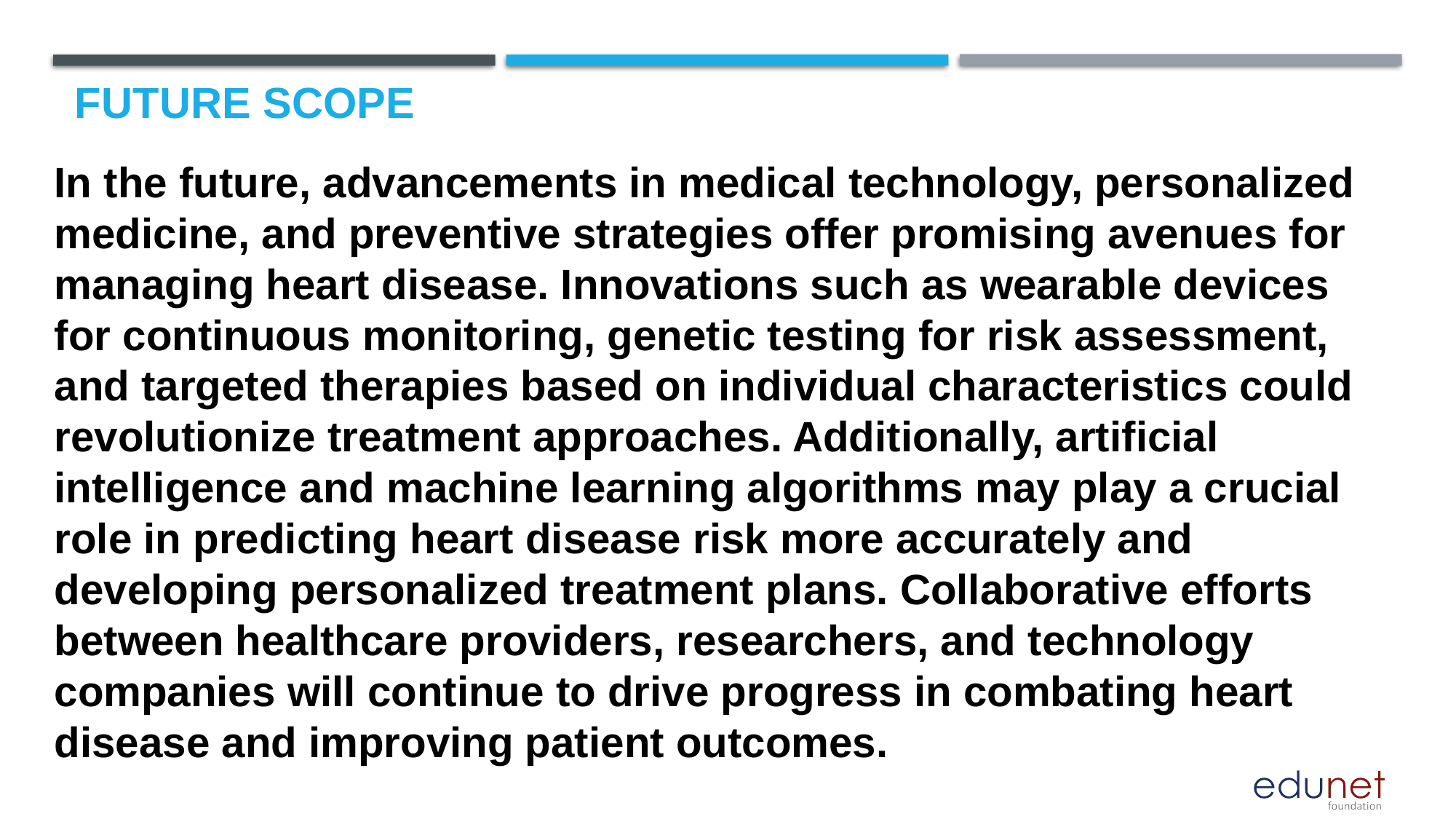

Future scope

In the future, advancements in medical technology, personalized medicine, and preventive strategies offer promising avenues for managing heart disease. Innovations such as wearable devices for continuous monitoring, genetic testing for risk assessment, and targeted therapies based on individual characteristics could revolutionize treatment approaches. Additionally, artificial intelligence and machine learning algorithms may play a crucial role in predicting heart disease risk more accurately and developing personalized treatment plans. Collaborative efforts between healthcare providers, researchers, and technology companies will continue to drive progress in combating heart disease and improving patient outcomes.